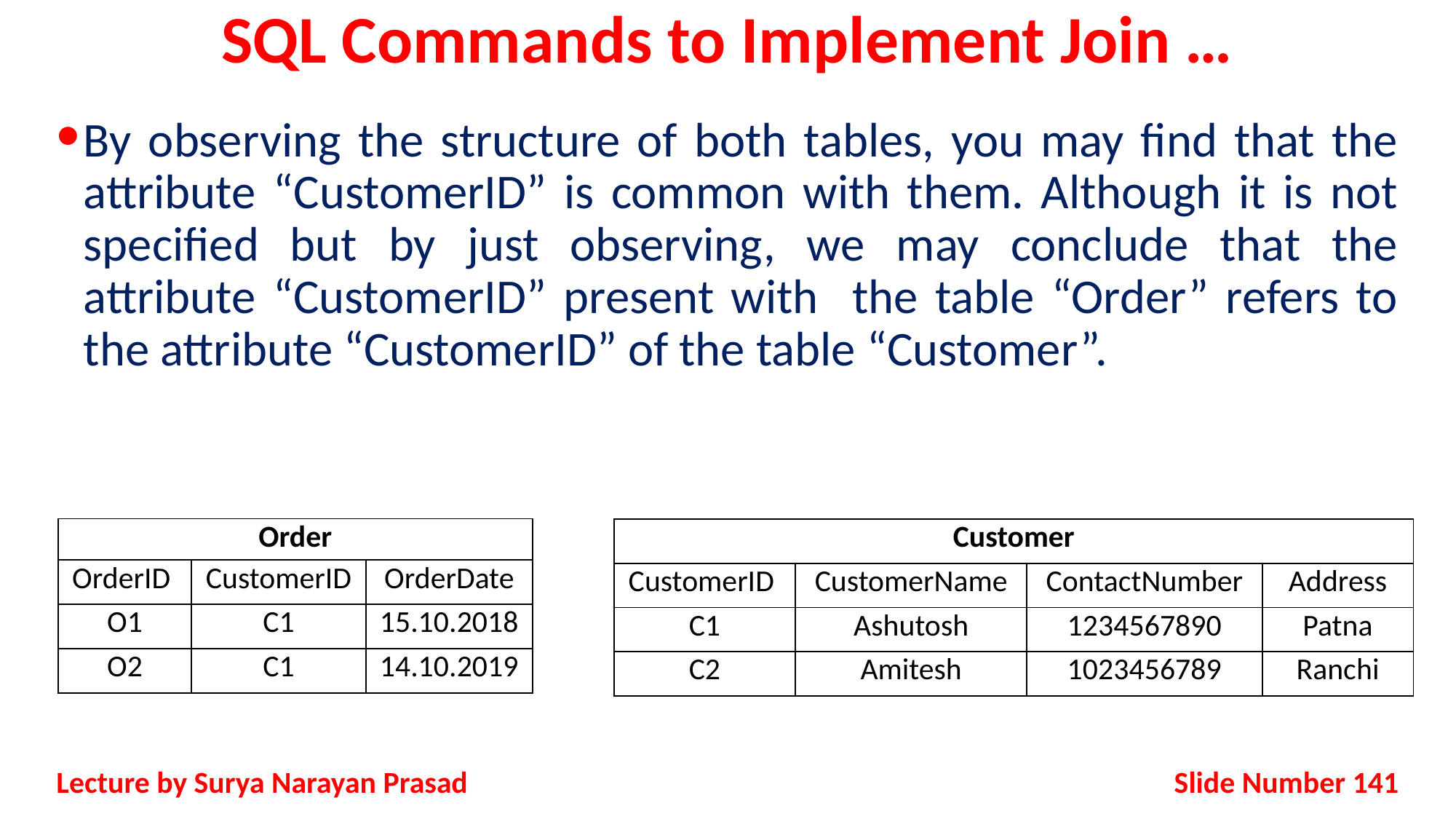

# SQL Commands to Implement Join …
By observing the structure of both tables, you may find that the attribute “CustomerID” is common with them. Although it is not specified but by just observing, we may conclude that the attribute “CustomerID” present with  the table “Order” refers to the attribute “CustomerID” of the table “Customer”.
| Order |  |  |
| --- | --- | --- |
| OrderID | CustomerID | OrderDate |
| O1 | C1 | 15.10.2018 |
| O2 | C1 | 14.10.2019 |
| Customer |  |  |  |
| --- | --- | --- | --- |
| CustomerID | CustomerName | ContactNumber | Address |
| C1 | Ashutosh | 1234567890 | Patna |
| C2 | Amitesh | 1023456789 | Ranchi |
Slide Number 141
Lecture by Surya Narayan Prasad